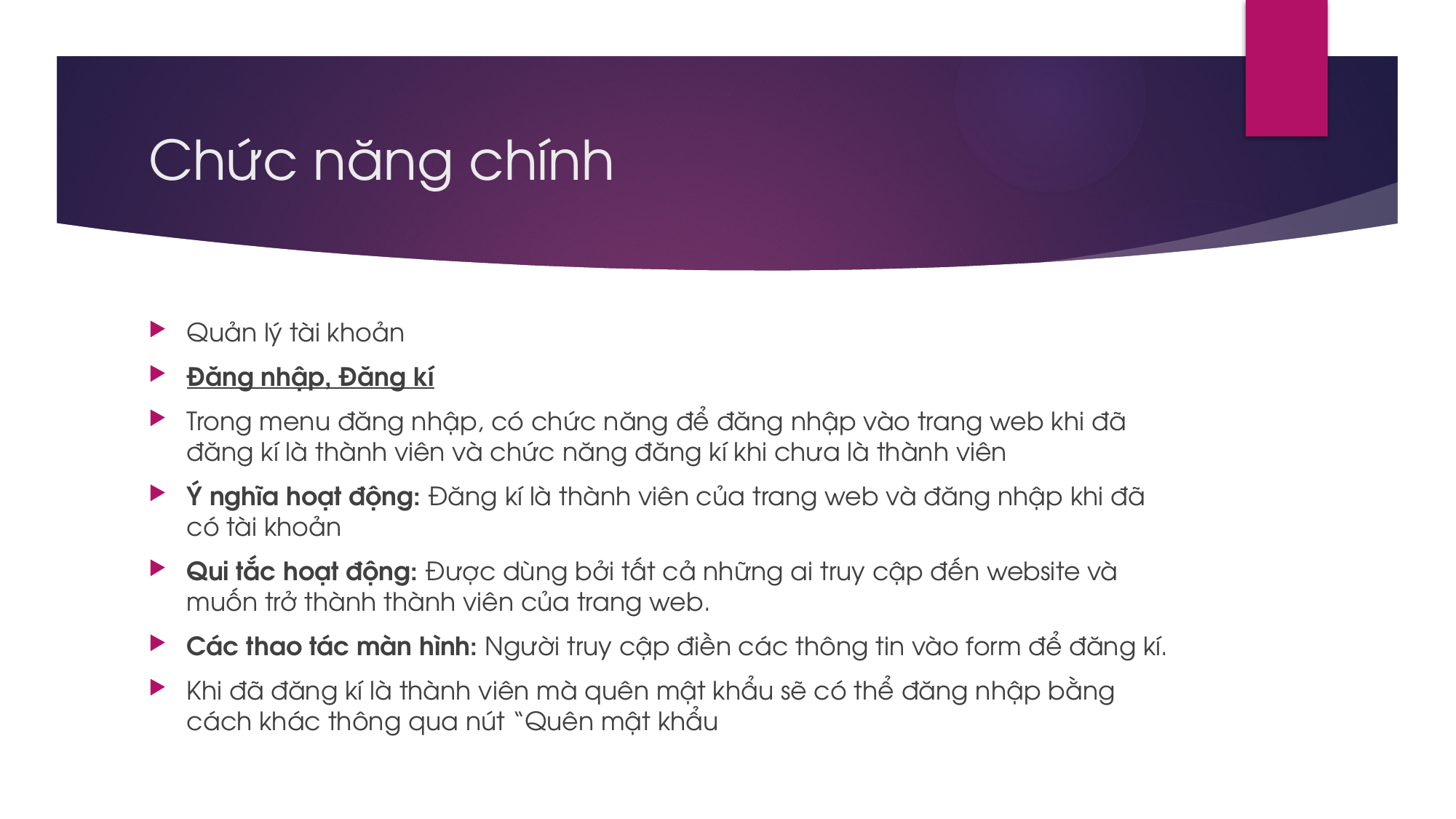

# Chức năng chính
Quản lý tài khoản
Đăng nhập, Đăng kí
Trong menu đăng nhập, có chức năng để đăng nhập vào trang web khi đã đăng kí là thành viên và chức năng đăng kí khi chưa là thành viên
Ý nghĩa hoạt động: Đăng kí là thành viên của trang web và đăng nhập khi đã có tài khoản
Qui tắc hoạt động: Được dùng bởi tất cả những ai truy cập đến website và muốn trở thành thành viên của trang web.
Các thao tác màn hình: Người truy cập điền các thông tin vào form để đăng kí.
Khi đã đăng kí là thành viên mà quên mật khẩu sẽ có thể đăng nhập bằng cách khác thông qua nút “Quên mật khẩu